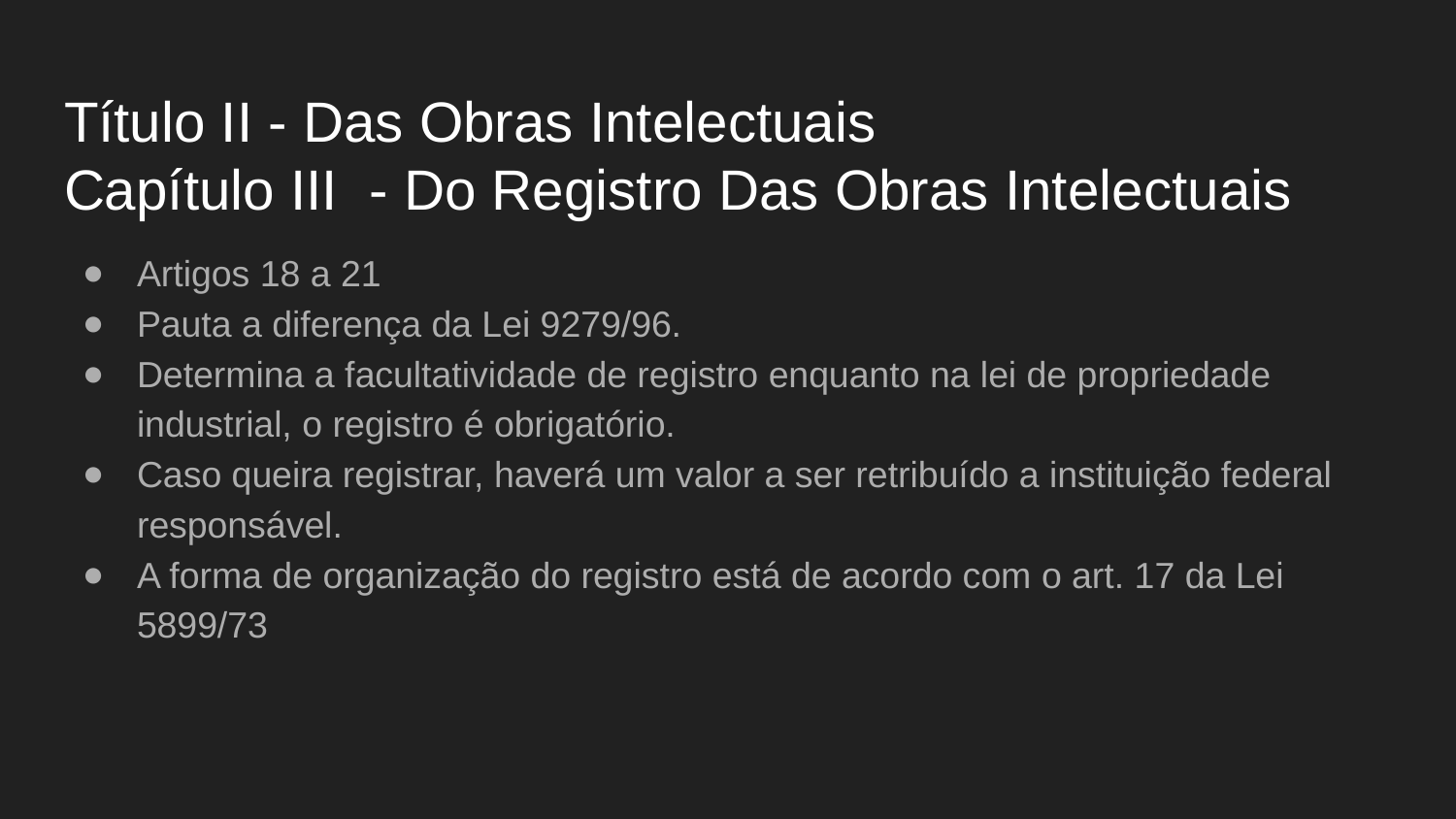

# Título II - Das Obras Intelectuais
Capítulo III  - Do Registro Das Obras Intelectuais

Artigos 18 a 21
Pauta a diferença da Lei 9279/96.
Determina a facultatividade de registro enquanto na lei de propriedade industrial, o registro é obrigatório.
Caso queira registrar, haverá um valor a ser retribuído a instituição federal responsável.
A forma de organização do registro está de acordo com o art. 17 da Lei 5899/73